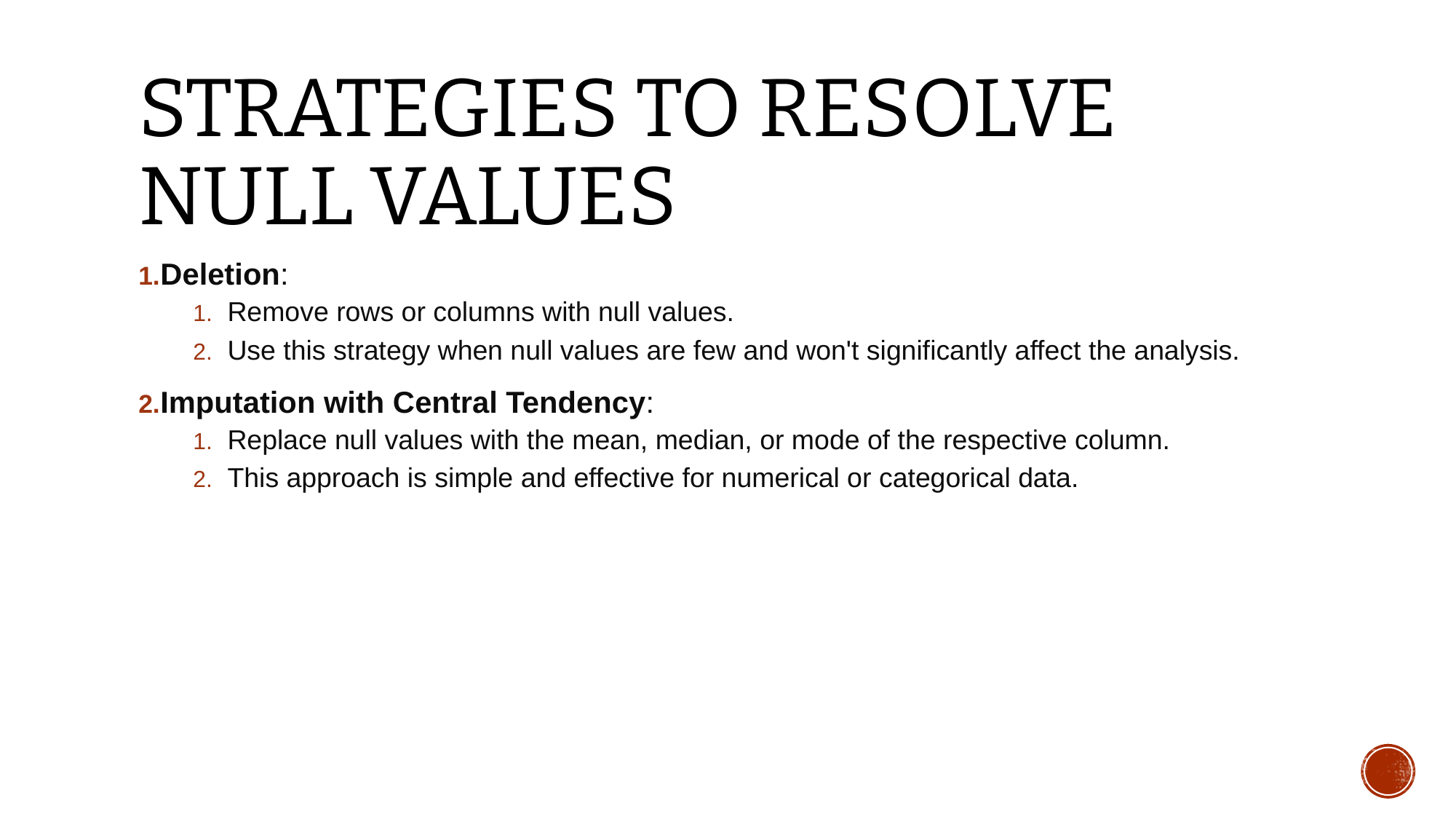

# Strategies to resolve null values
Deletion:
Remove rows or columns with null values.
Use this strategy when null values are few and won't significantly affect the analysis.
Imputation with Central Tendency:
Replace null values with the mean, median, or mode of the respective column.
This approach is simple and effective for numerical or categorical data.